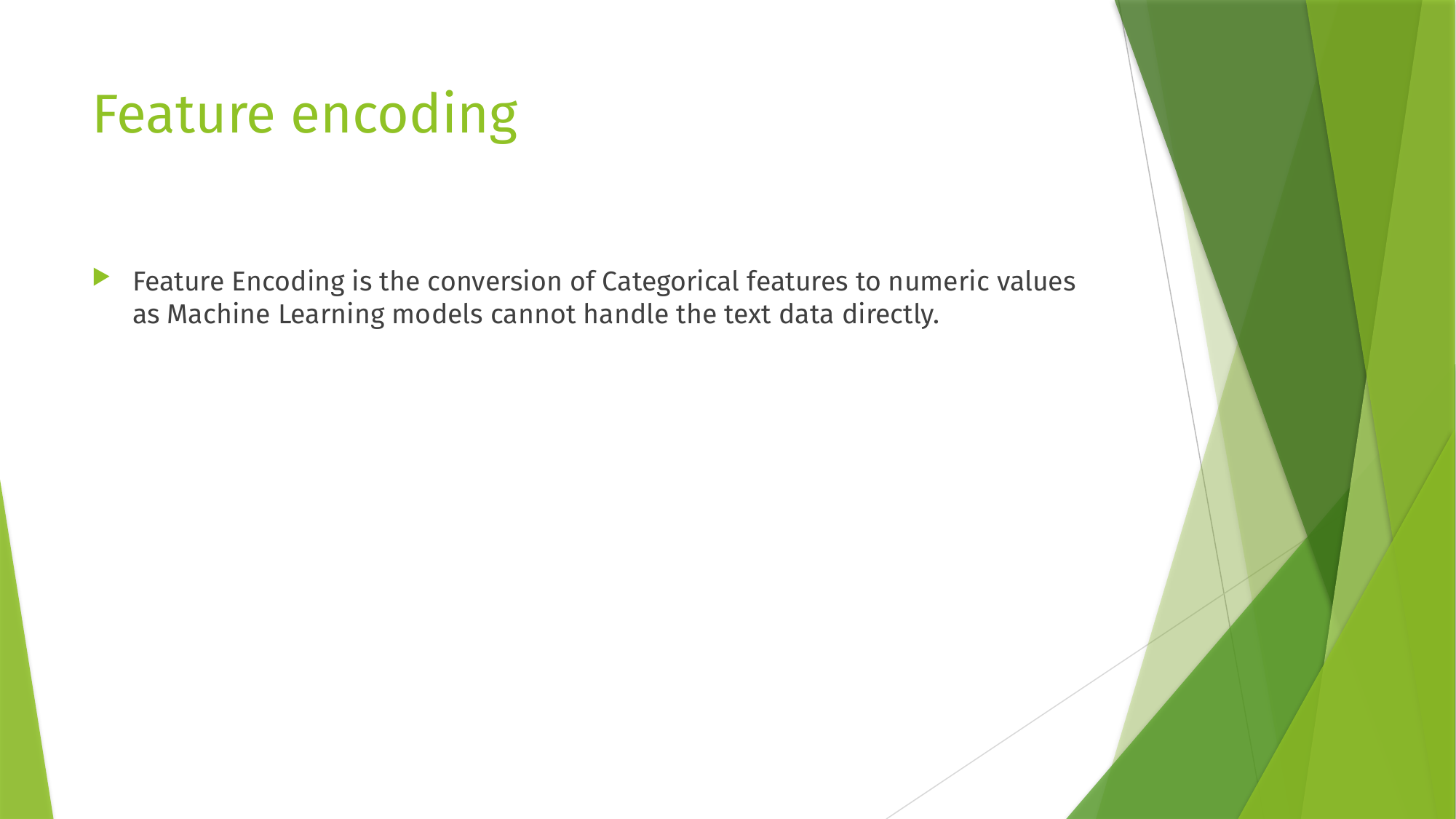

# Feature encoding
Feature Encoding is the conversion of Categorical features to numeric values as Machine Learning models cannot handle the text data directly.